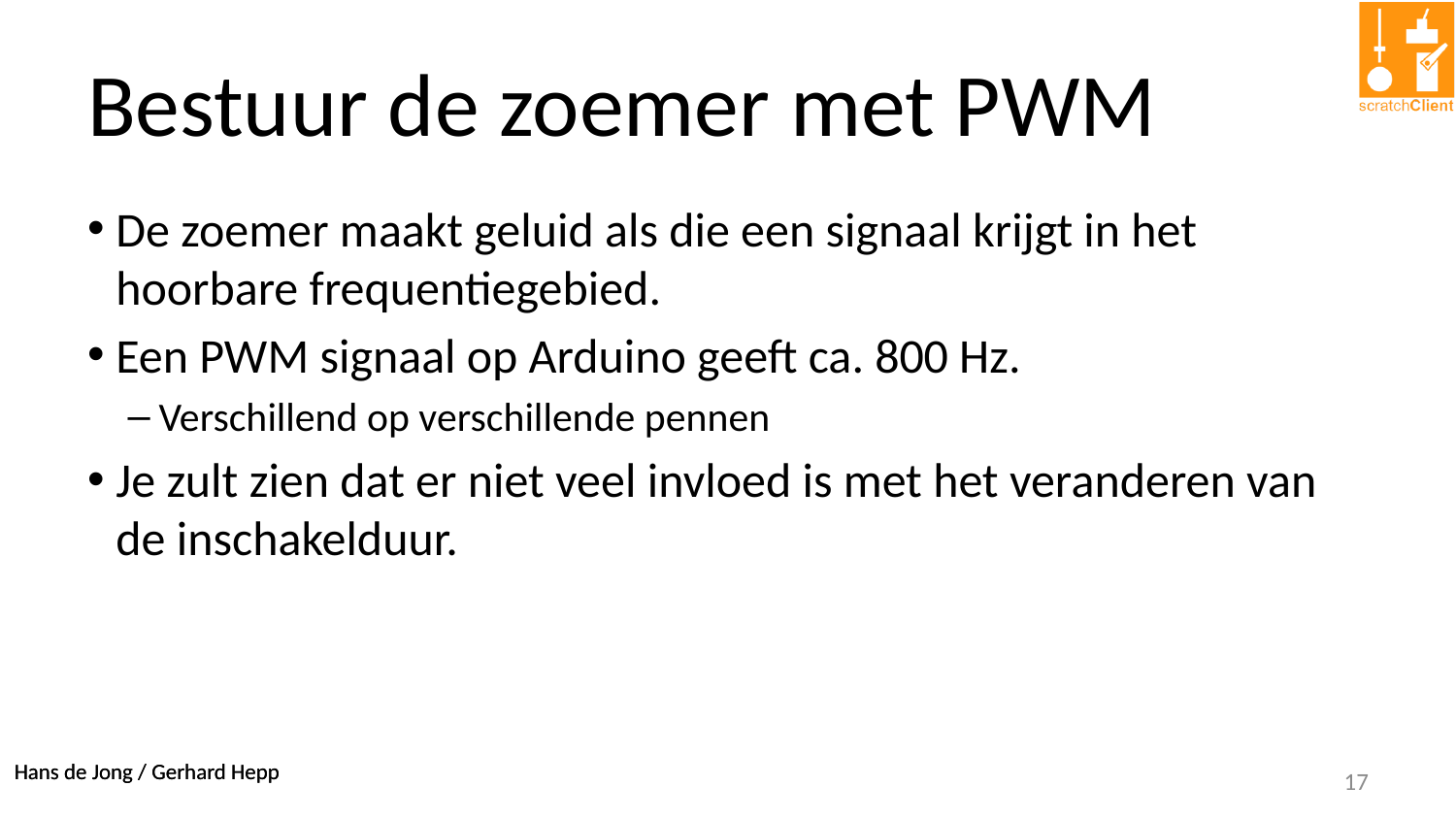

# Bestuur de zoemer met PWM
De zoemer maakt geluid als die een signaal krijgt in het hoorbare frequentiegebied.
Een PWM signaal op Arduino geeft ca. 800 Hz.
Verschillend op verschillende pennen
Je zult zien dat er niet veel invloed is met het veranderen van de inschakelduur.
17